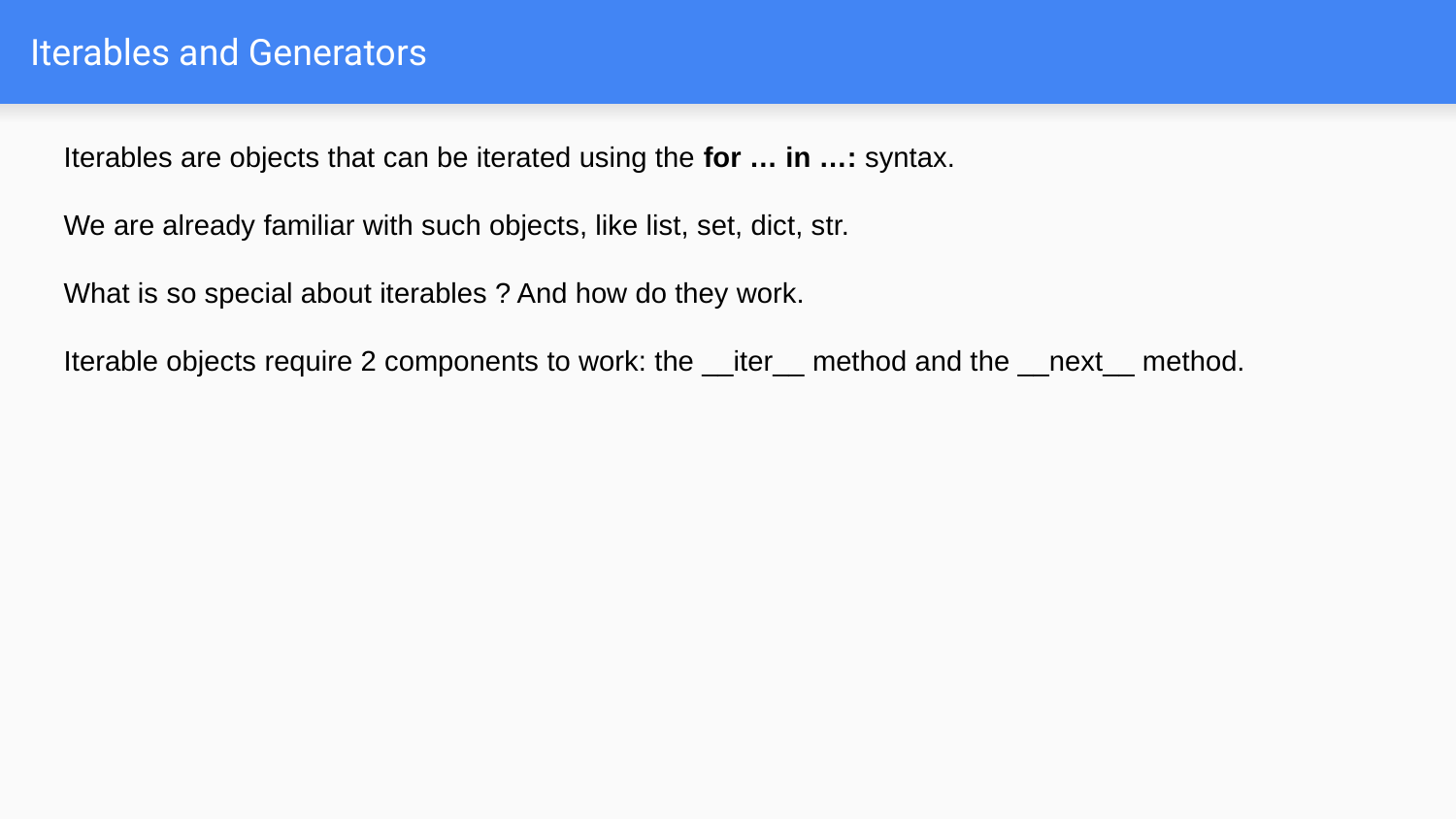

# Iterables and Generators
Iterables are objects that can be iterated using the for … in …: syntax.

We are already familiar with such objects, like list, set, dict, str.

What is so special about iterables ? And how do they work.

Iterable objects require 2 components to work: the __iter__ method and the __next__ method.